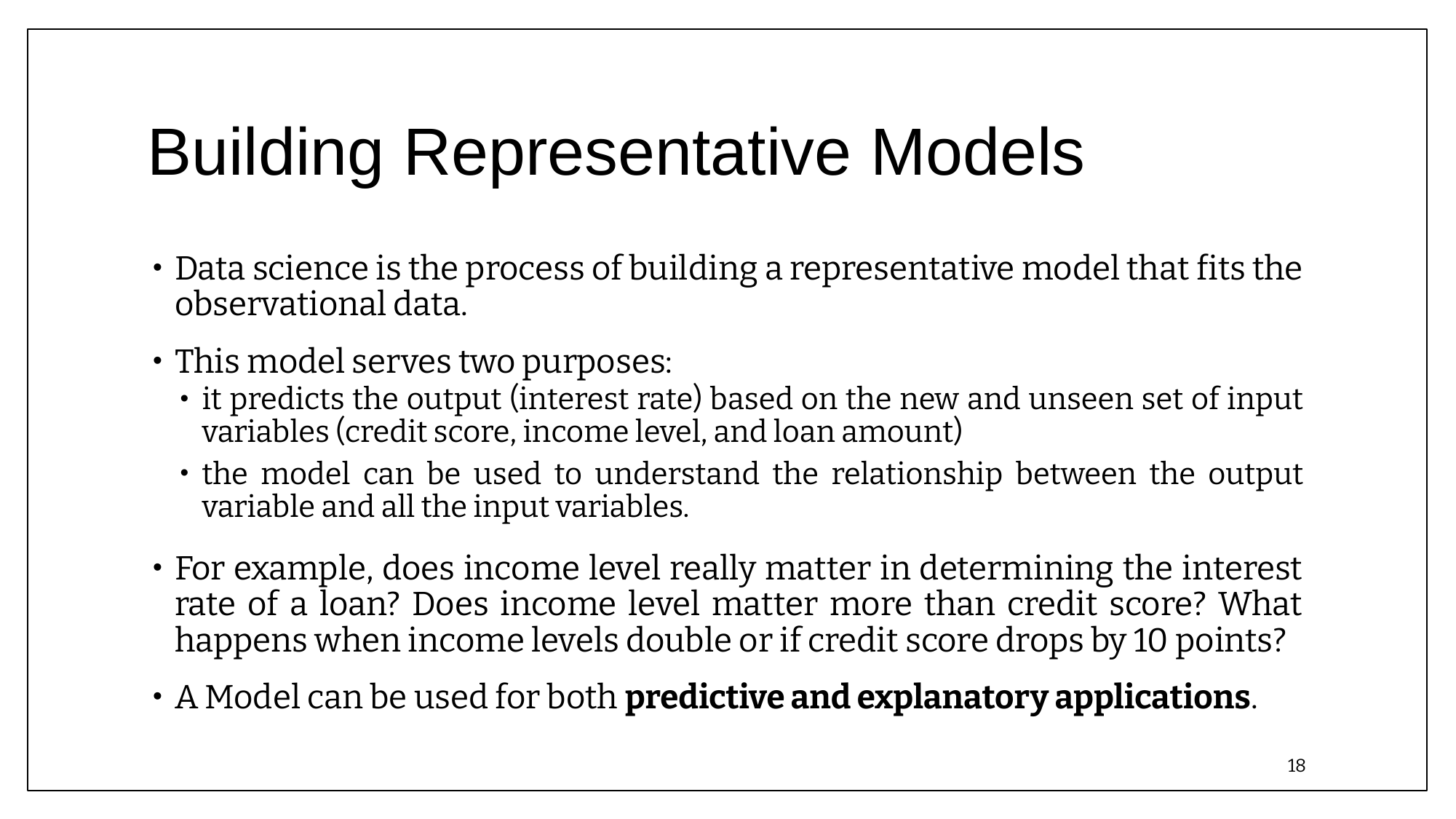

# Building Representative Models
Data science is the process of building a representative model that fits the observational data.
This model serves two purposes:
it predicts the output (interest rate) based on the new and unseen set of input variables (credit score, income level, and loan amount)
the model can be used to understand the relationship between the output variable and all the input variables.
For example, does income level really matter in determining the interest rate of a loan? Does income level matter more than credit score? What happens when income levels double or if credit score drops by 10 points?
A Model can be used for both predictive and explanatory applications.
18